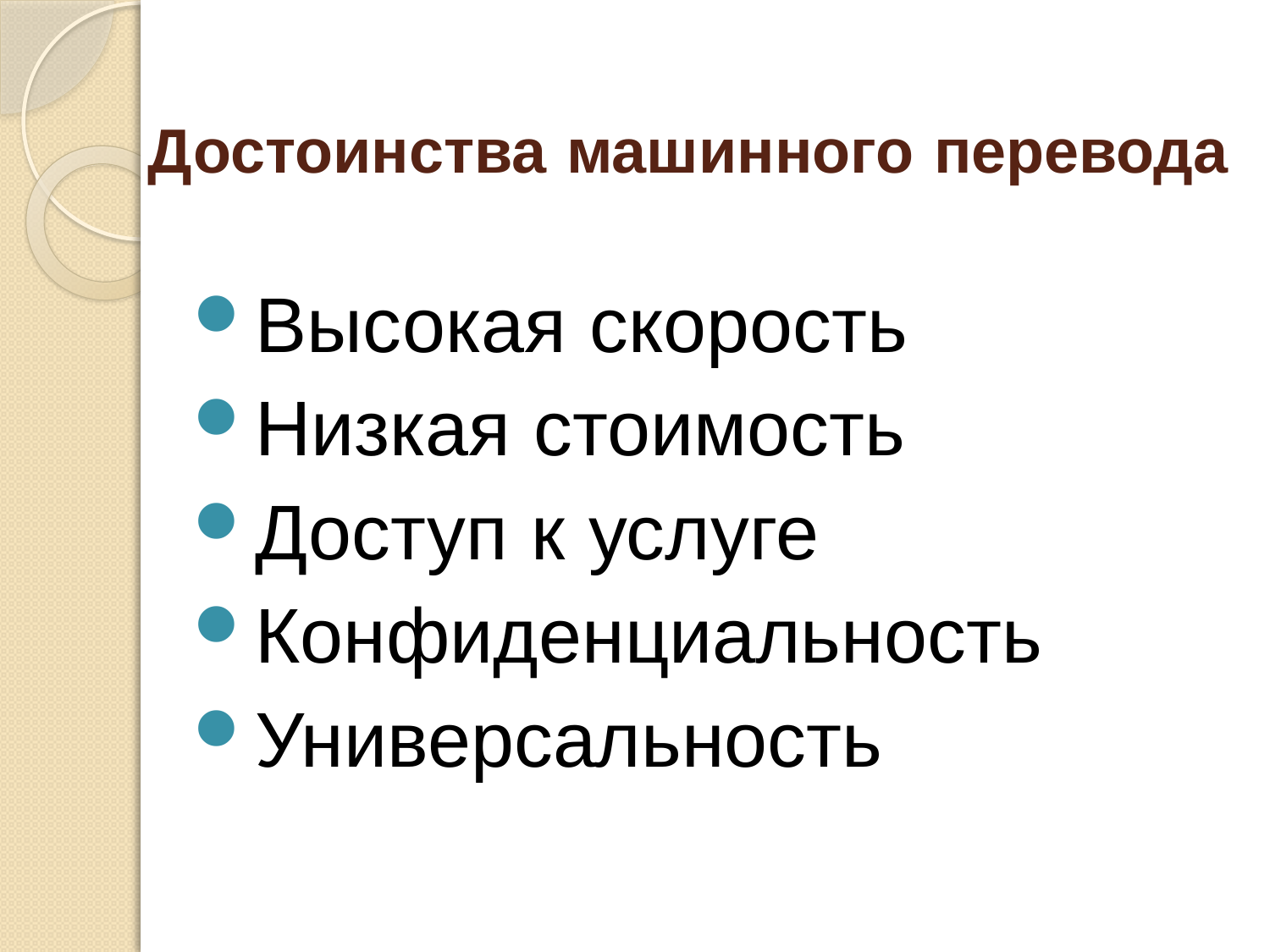

# Достоинства машинного перевода

Высокая скорость
Низкая стоимость
Доступ к услуге
Конфиденциальность
Универсальность